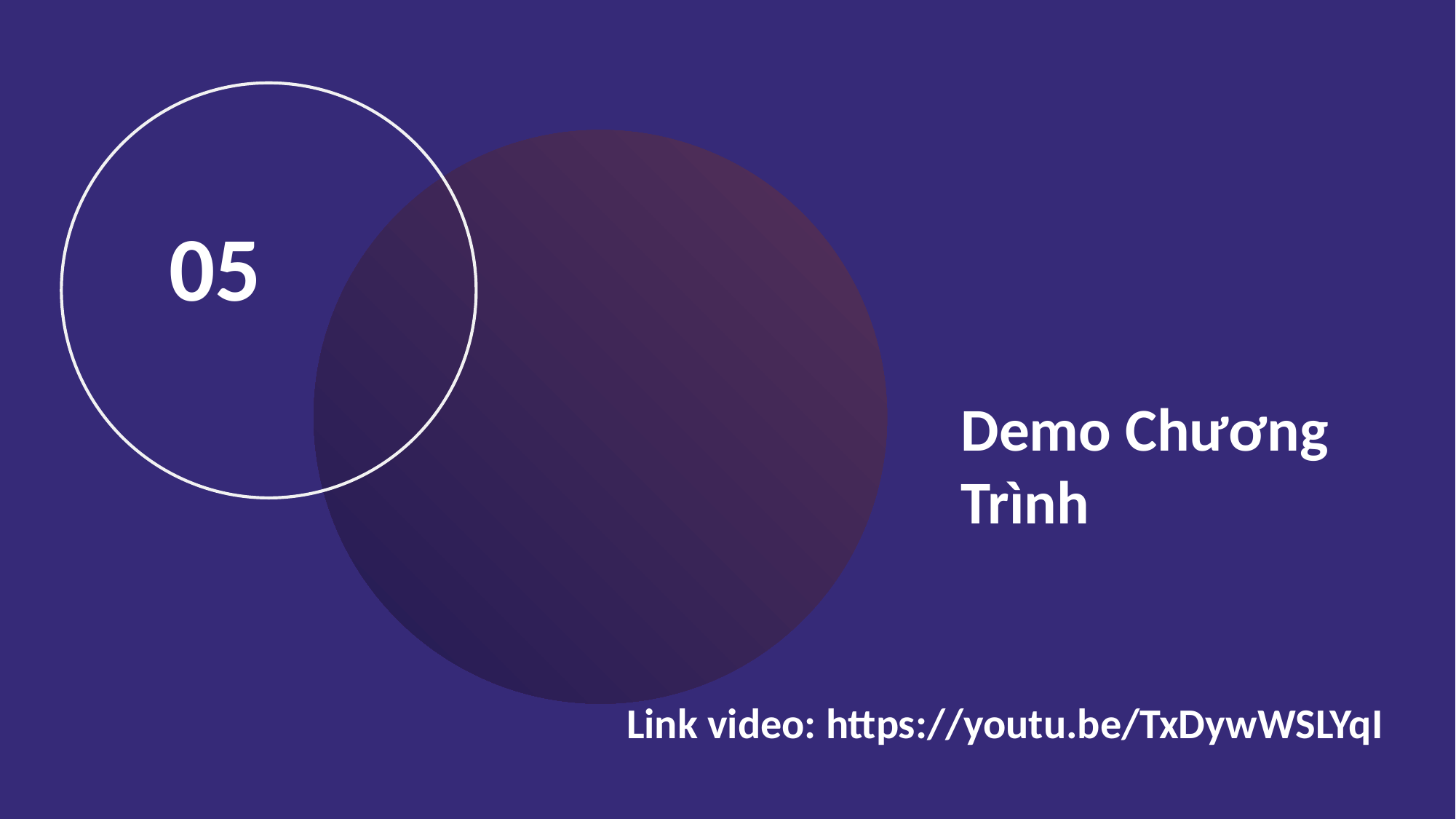

05
Demo Chương Trình
Link video: https://youtu.be/TxDywWSLYqI